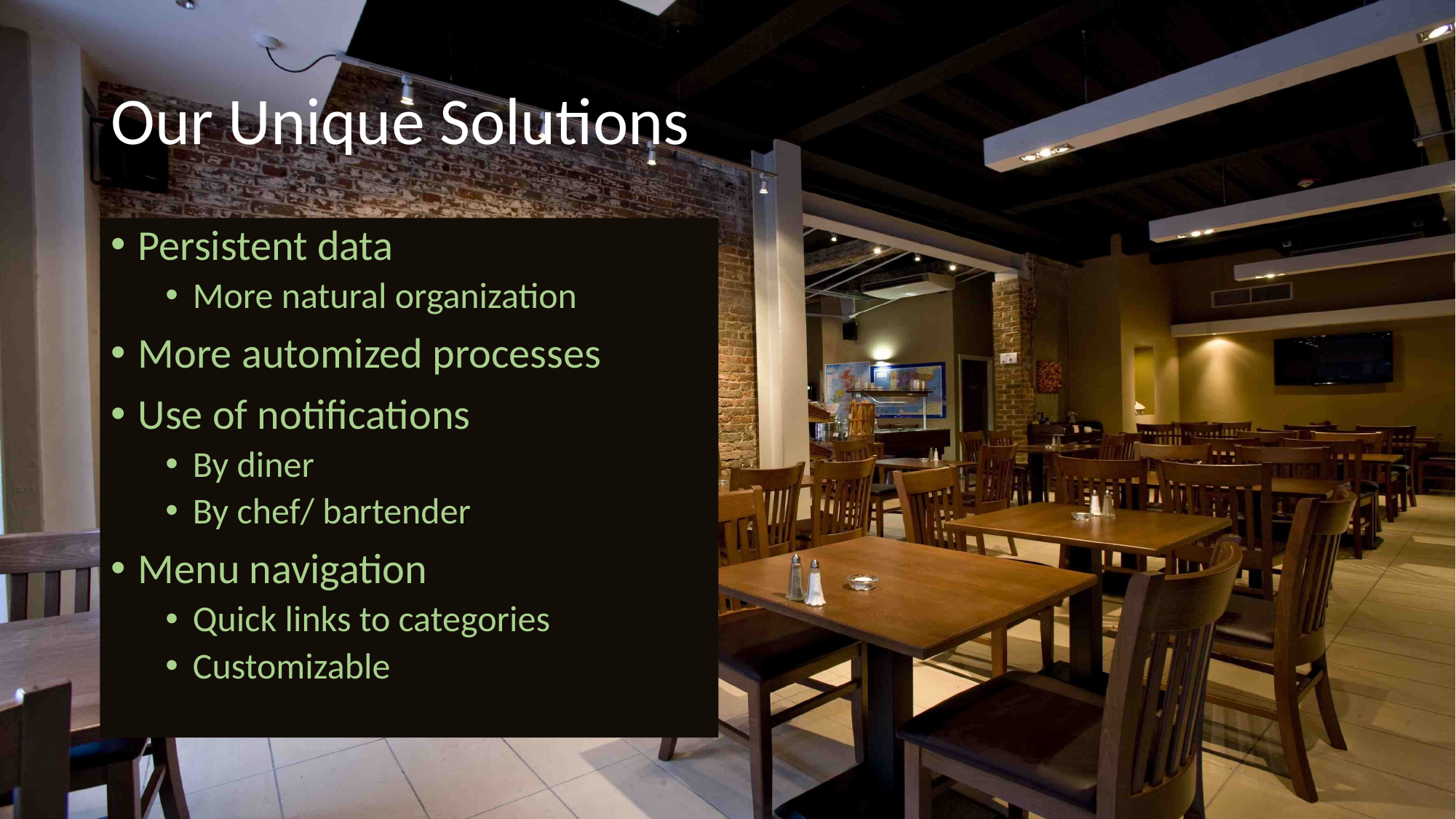

# Our Unique Solutions
Persistent data
More natural organization
More automized processes
Use of notifications
By diner
By chef/ bartender
Menu navigation
Quick links to categories
Customizable